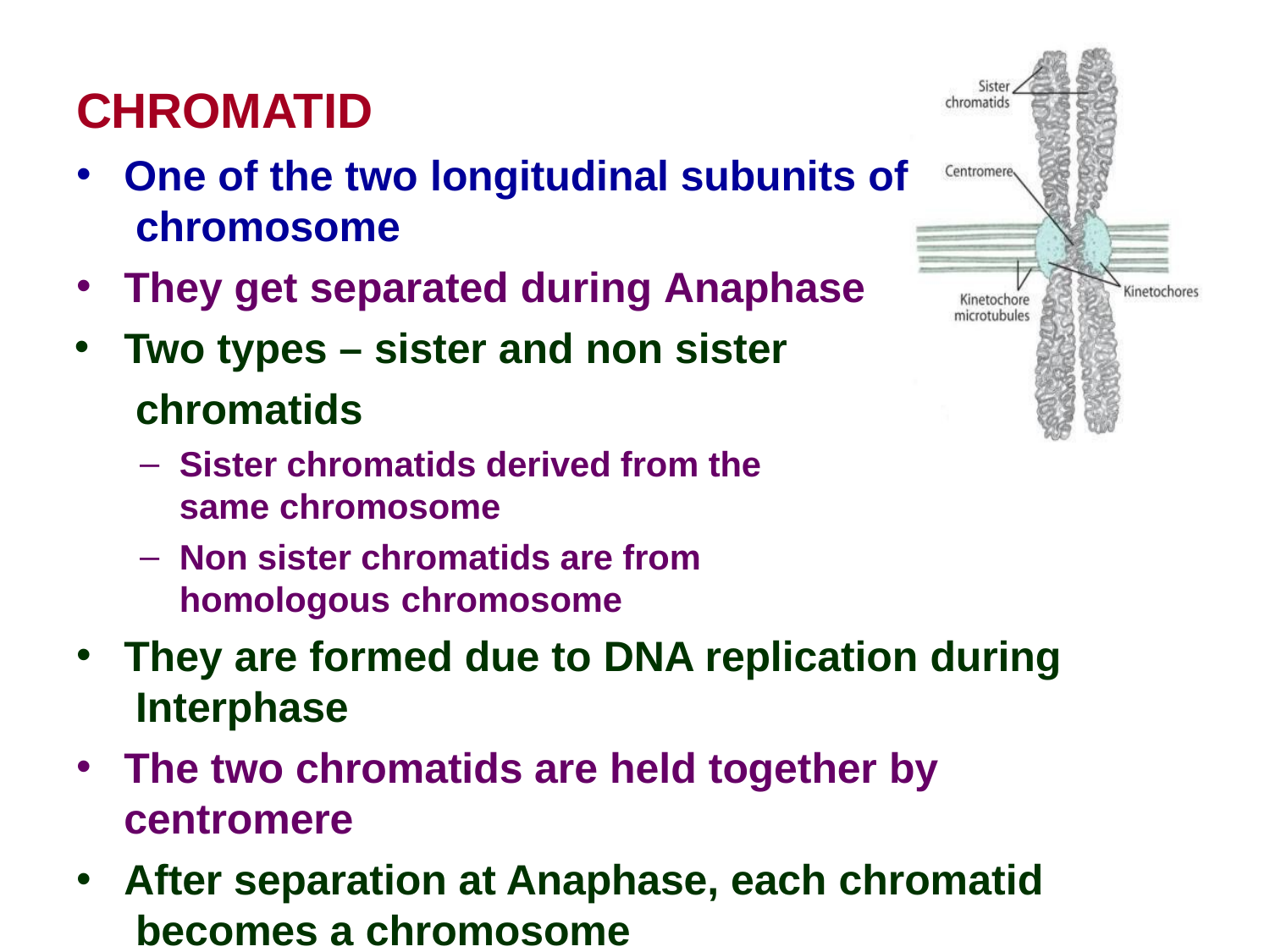

# CHROMATID
One of the two longitudinal subunits of  chromosome
They get separated during Anaphase
Two types – sister and non sister  chromatids
Sister chromatids derived from the same chromosome
Non sister chromatids are from homologous chromosome
They are formed due to DNA replication during  Interphase
The two chromatids are held together by centromere
After separation at Anaphase, each chromatid  becomes a chromosome
a